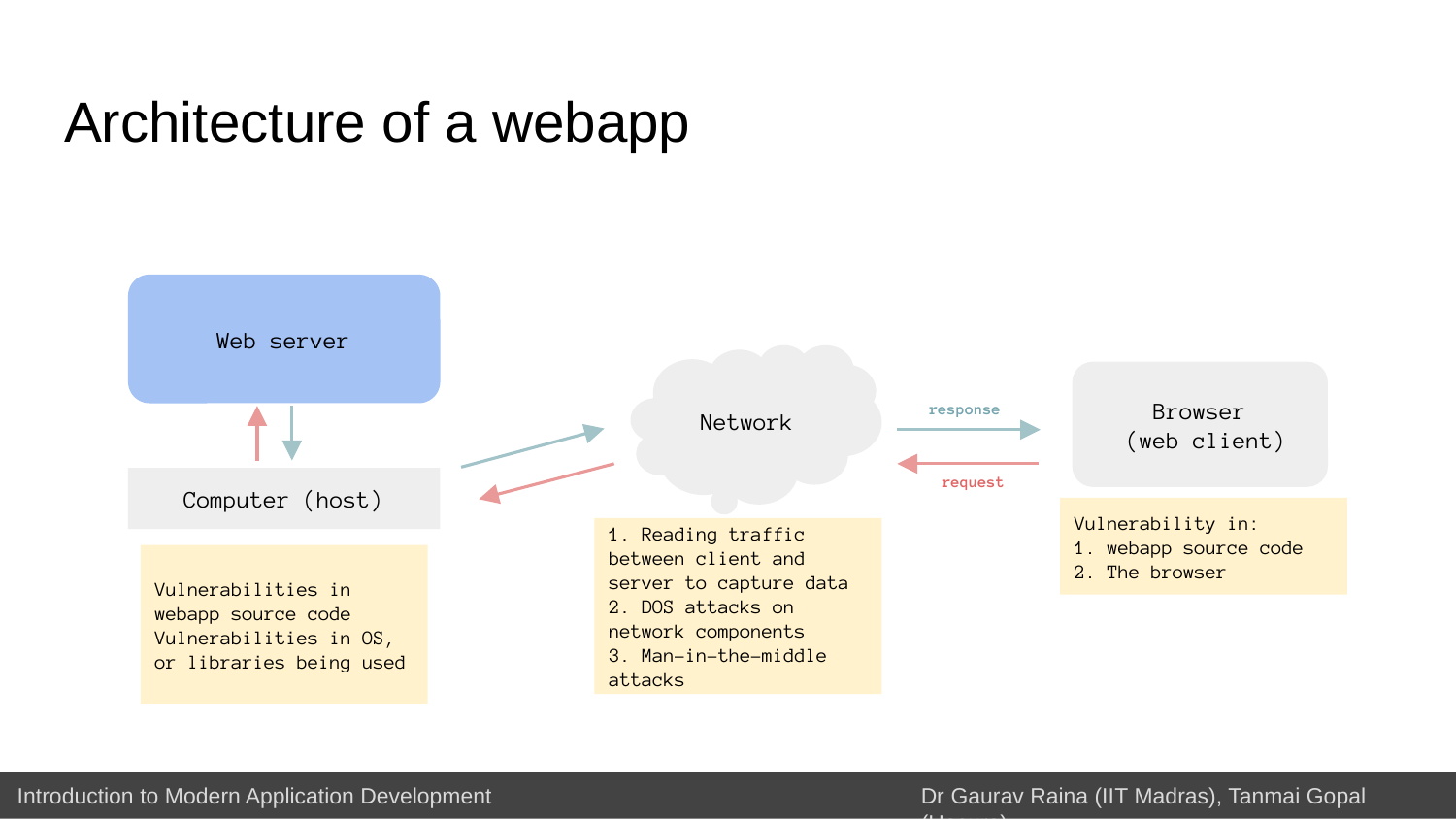

# Architecture of a webapp
Web server
Network
Browser
 (web client)
response
request
Computer (host)
Vulnerability in:
1. webapp source code
2. The browser
1. Reading traffic between client and server to capture data
2. DOS attacks on network components
3. Man-in-the-middle attacks
Vulnerabilities in webapp source code
Vulnerabilities in OS, or libraries being used